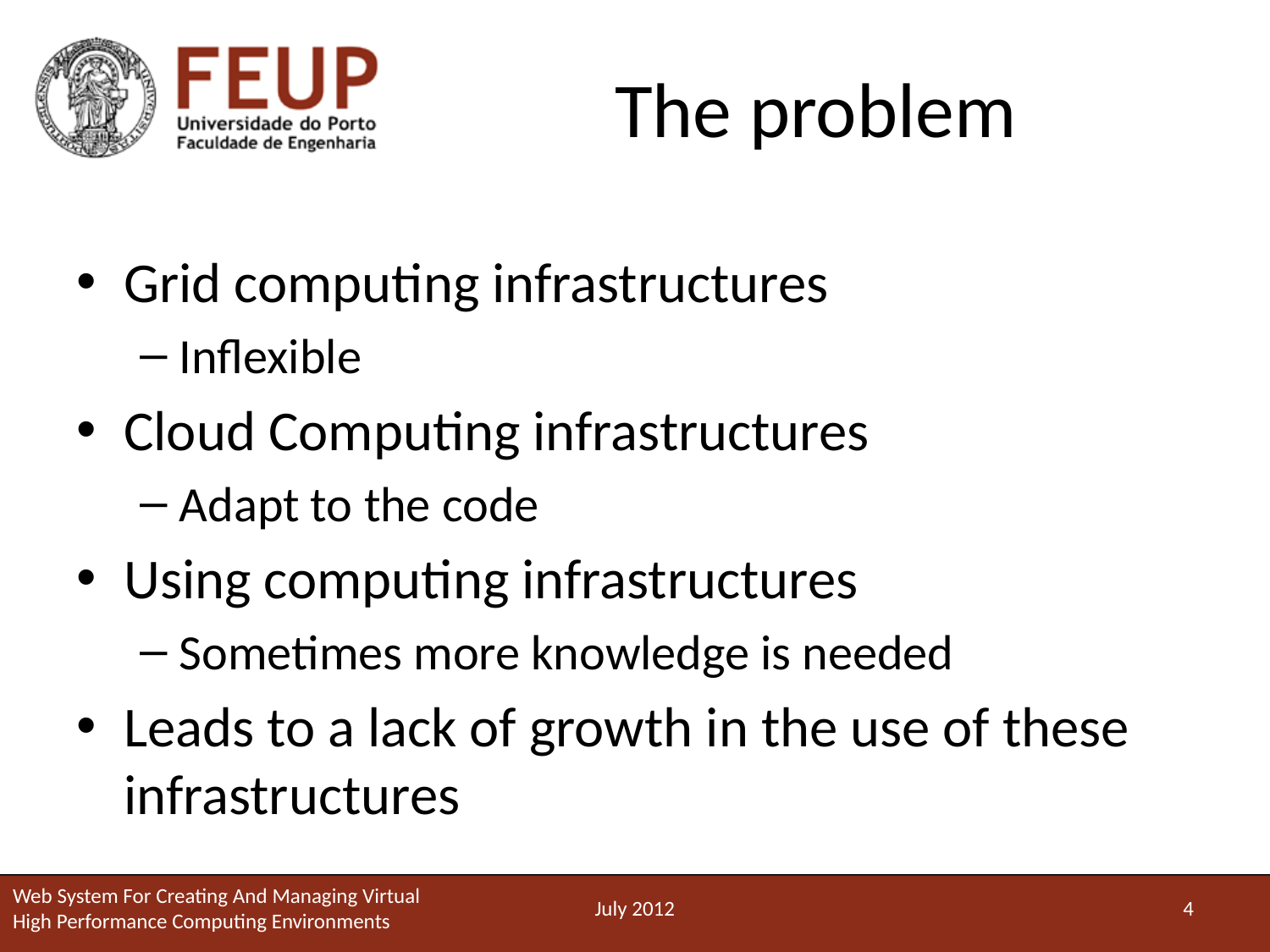

# The problem
Grid computing infrastructures
Inflexible
Cloud Computing infrastructures
Adapt to the code
Using computing infrastructures
Sometimes more knowledge is needed
Leads to a lack of growth in the use of these infrastructures
Web System For Creating And Managing Virtual High Performance Computing Environments
July 2012
4